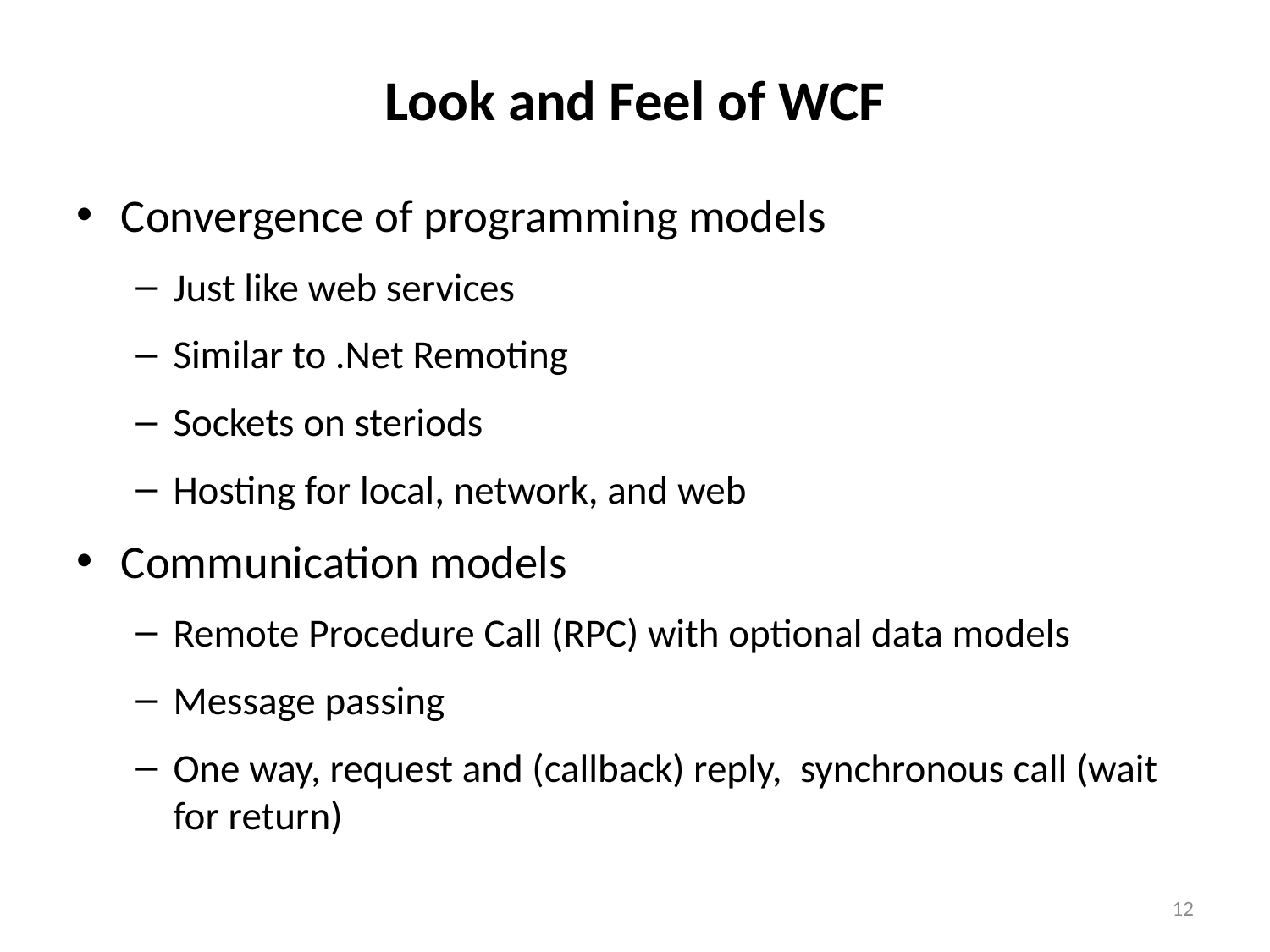

# Look and Feel of WCF
Convergence of programming models
Just like web services
Similar to .Net Remoting
Sockets on steriods
Hosting for local, network, and web
Communication models
Remote Procedure Call (RPC) with optional data models
Message passing
One way, request and (callback) reply,  synchronous call (wait for return)
12